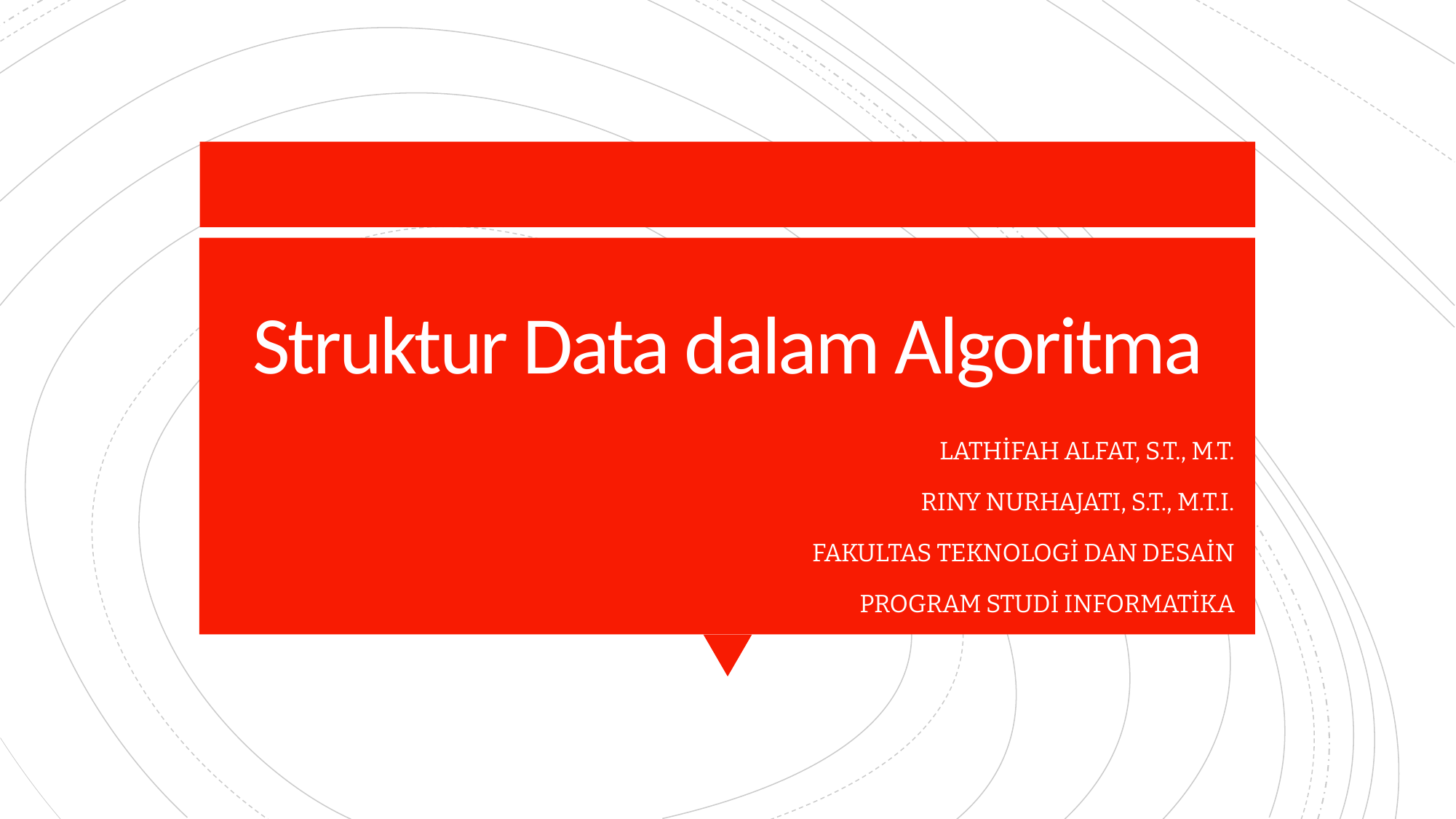

# Struktur Data dalam Algoritma
LATHİFAH ALFAT, S.T., M.T.
RINY NURHAJATI, S.T., M.T.I.
FAKULTAS TEKNOLOGİ DAN DESAİN
PROGRAM STUDİ INFORMATİKA